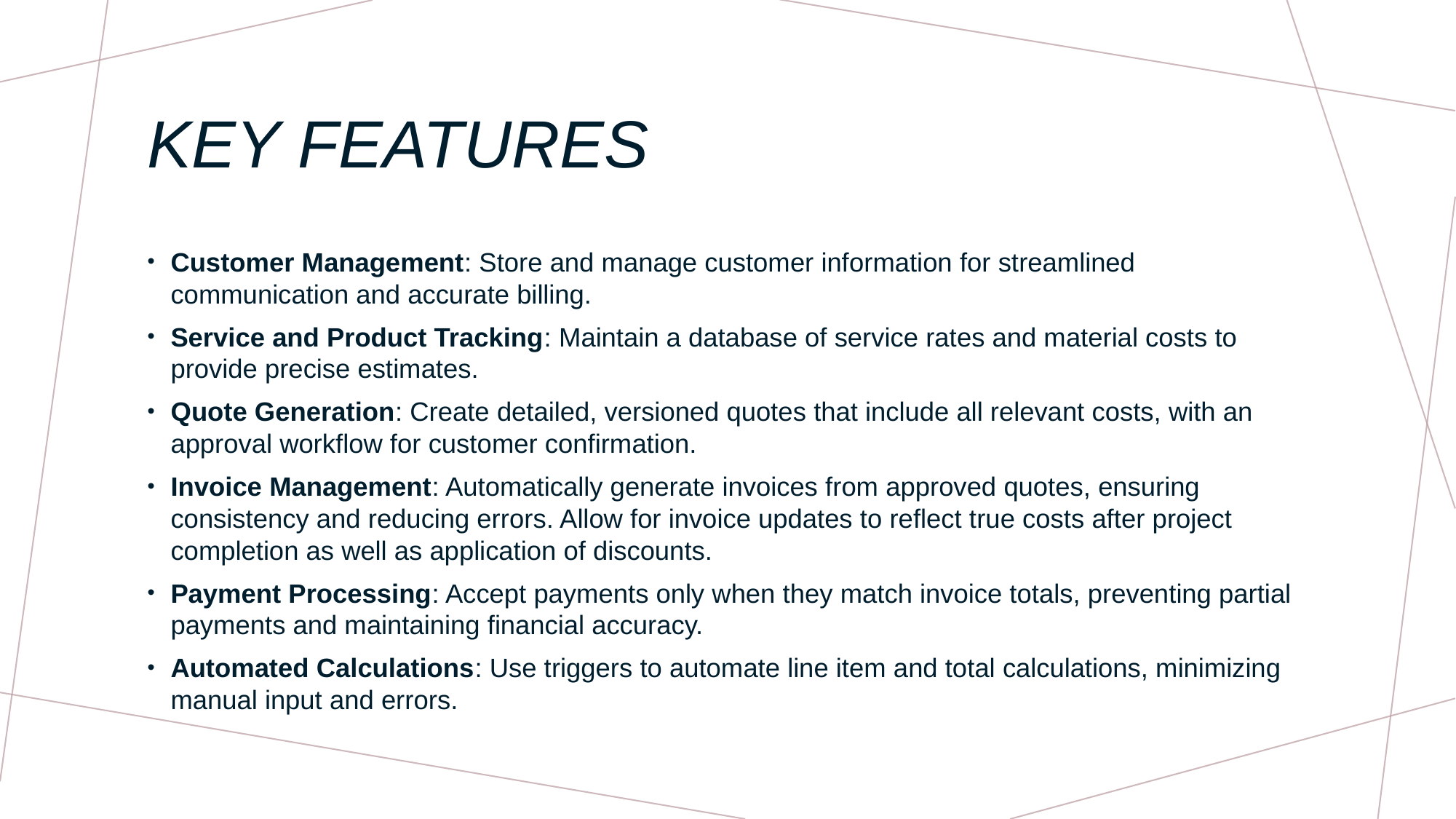

# Key Features
Customer Management: Store and manage customer information for streamlined communication and accurate billing.
Service and Product Tracking: Maintain a database of service rates and material costs to provide precise estimates.
Quote Generation: Create detailed, versioned quotes that include all relevant costs, with an approval workflow for customer confirmation.
Invoice Management: Automatically generate invoices from approved quotes, ensuring consistency and reducing errors. Allow for invoice updates to reflect true costs after project completion as well as application of discounts.
Payment Processing: Accept payments only when they match invoice totals, preventing partial payments and maintaining financial accuracy.
Automated Calculations: Use triggers to automate line item and total calculations, minimizing manual input and errors.